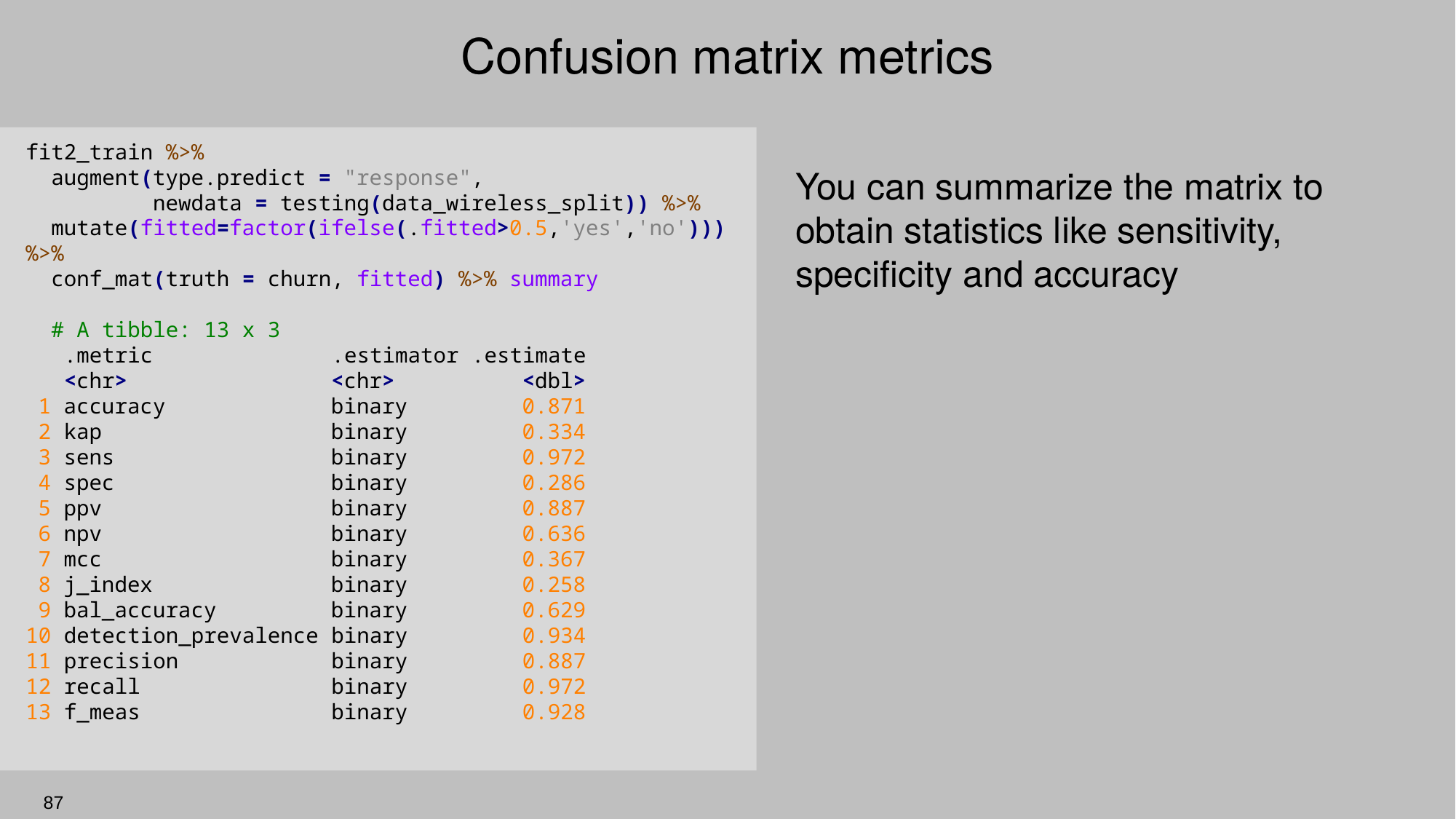

# Confusion matrix metrics
fit2_train %>%
  augment(type.predict = "response",
          newdata = testing(data_wireless_split)) %>%
  mutate(fitted=factor(ifelse(.fitted>0.5,'yes','no'))) %>%
  conf_mat(truth = churn, fitted) %>% summary

  # A tibble: 13 x 3
   .metric              .estimator .estimate
   <chr>                <chr>          <dbl>
 1 accuracy             binary         0.871
 2 kap                  binary         0.334
 3 sens                 binary         0.972
 4 spec                 binary         0.286
 5 ppv                  binary         0.887
 6 npv                  binary         0.636
 7 mcc                  binary         0.367
 8 j_index              binary         0.258
 9 bal_accuracy         binary         0.629
10 detection_prevalence binary         0.934
11 precision            binary         0.887
12 recall               binary         0.972
13 f_meas               binary         0.928
You can summarize the matrix to obtain statistics like sensitivity, specificity and accuracy